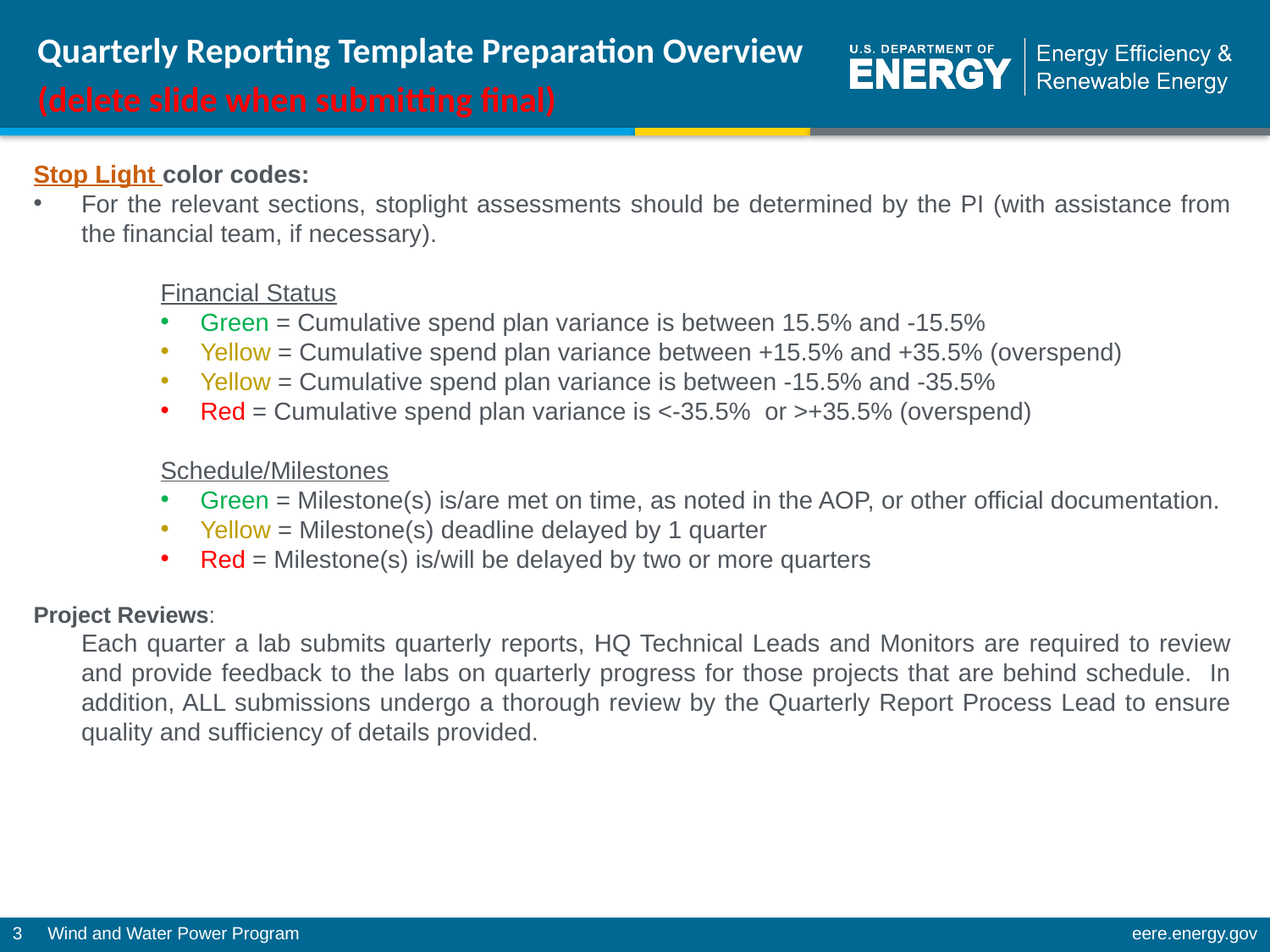

# Quarterly Reporting Template Preparation Overview (delete slide when submitting final)
Stop Light color codes:
For the relevant sections, stoplight assessments should be determined by the PI (with assistance from the financial team, if necessary).

	Financial Status
Green = Cumulative spend plan variance is between 15.5% and -15.5%
Yellow = Cumulative spend plan variance between +15.5% and +35.5% (overspend)
Yellow = Cumulative spend plan variance is between -15.5% and -35.5%
Red = Cumulative spend plan variance is <-35.5%  or >+35.5% (overspend)

	Schedule/Milestones
Green = Milestone(s) is/are met on time, as noted in the AOP, or other official documentation.
Yellow = Milestone(s) deadline delayed by 1 quarter
Red = Milestone(s) is/will be delayed by two or more quarters

Project Reviews:
	Each quarter a lab submits quarterly reports, HQ Technical Leads and Monitors are required to review and provide feedback to the labs on quarterly progress for those projects that are behind schedule.  In addition, ALL submissions undergo a thorough review by the Quarterly Report Process Lead to ensure quality and sufficiency of details provided.